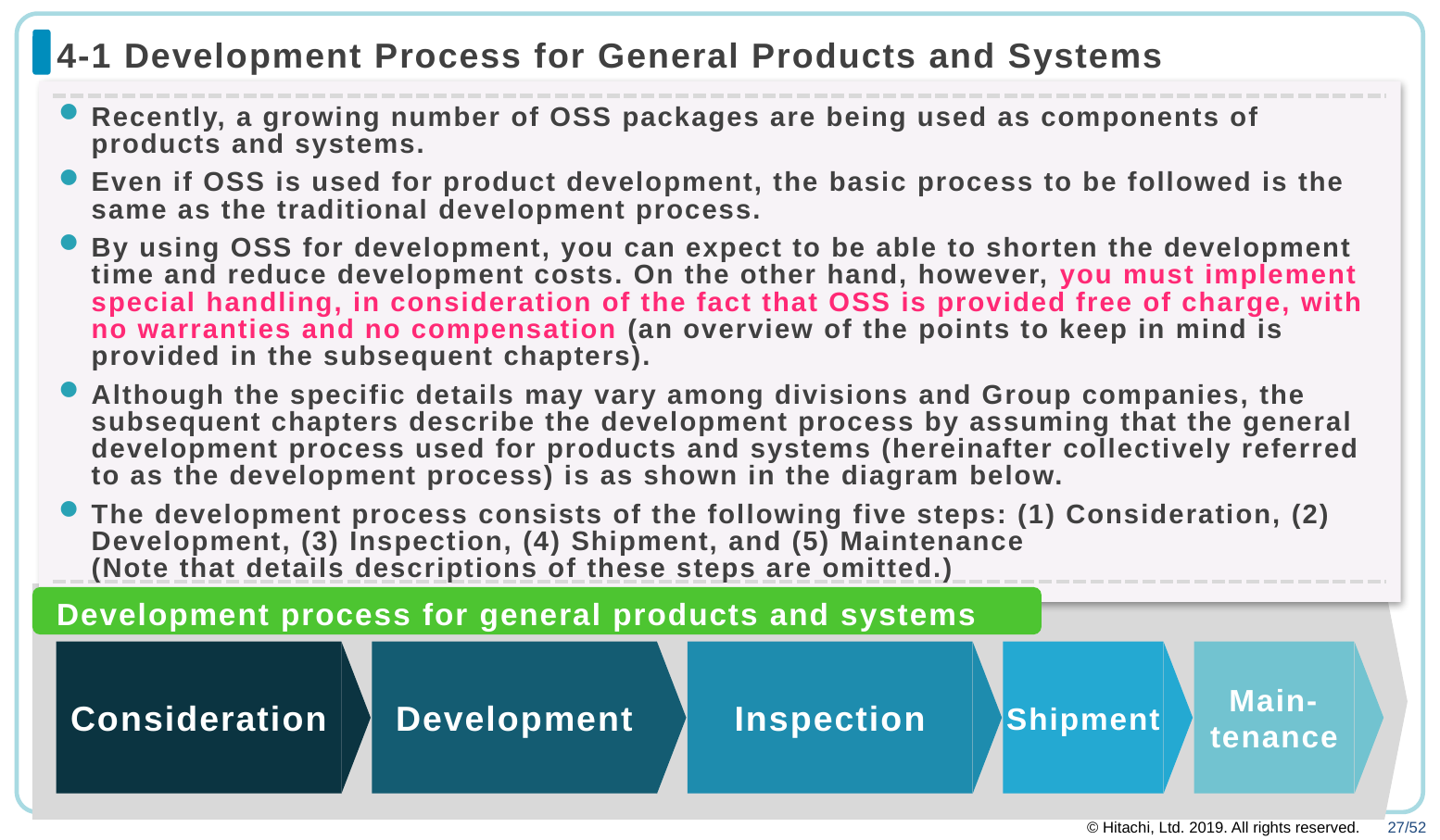

# 4-1 Development Process for General Products and Systems

Recently, a growing number of OSS packages are being used as components of products and systems.
Even if OSS is used for product development, the basic process to be followed is the same as the traditional development process.
By using OSS for development, you can expect to be able to shorten the development time and reduce development costs. On the other hand, however, you must implement special handling, in consideration of the fact that OSS is provided free of charge, with no warranties and no compensation (an overview of the points to keep in mind is provided in the subsequent chapters).
Although the specific details may vary among divisions and Group companies, the subsequent chapters describe the development process by assuming that the general development process used for products and systems (hereinafter collectively referred to as the development process) is as shown in the diagram below.
The development process consists of the following five steps: (1) Consideration, (2) Development, (3) Inspection, (4) Shipment, and (5) Maintenance
(Note that details descriptions of these steps are omitted.)

Development process for general products and systems
Consideration

Development

Inspection

Shipment

Main-tenance